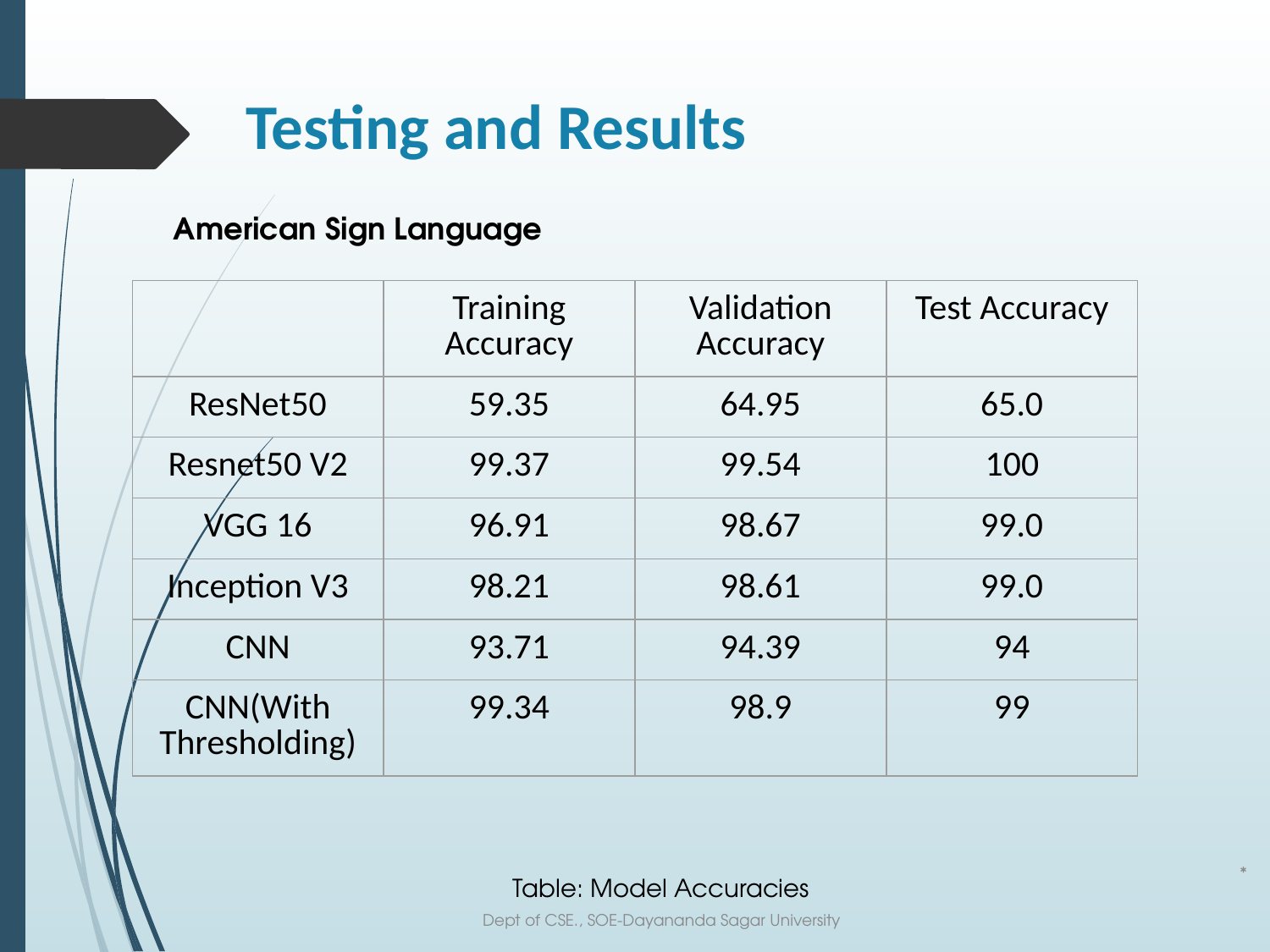

# Testing and Results

American Sign Language
|  | Training Accuracy | Validation Accuracy | Test Accuracy |
| --- | --- | --- | --- |
| ResNet50 | 59.35 | 64.95 | 65.0 |
| Resnet50 V2 | 99.37 | 99.54 | 100 |
| VGG 16 | 96.91 | 98.67 | 99.0 |
| Inception V3 | 98.21 | 98.61 | 99.0 |
| CNN | 93.71 | 94.39 | 94 |
| CNN(With Thresholding) | 99.34 | 98.9 | 99 |
*
Table: Model Accuracies
Dept of CSE., SOE-Dayananda Sagar University